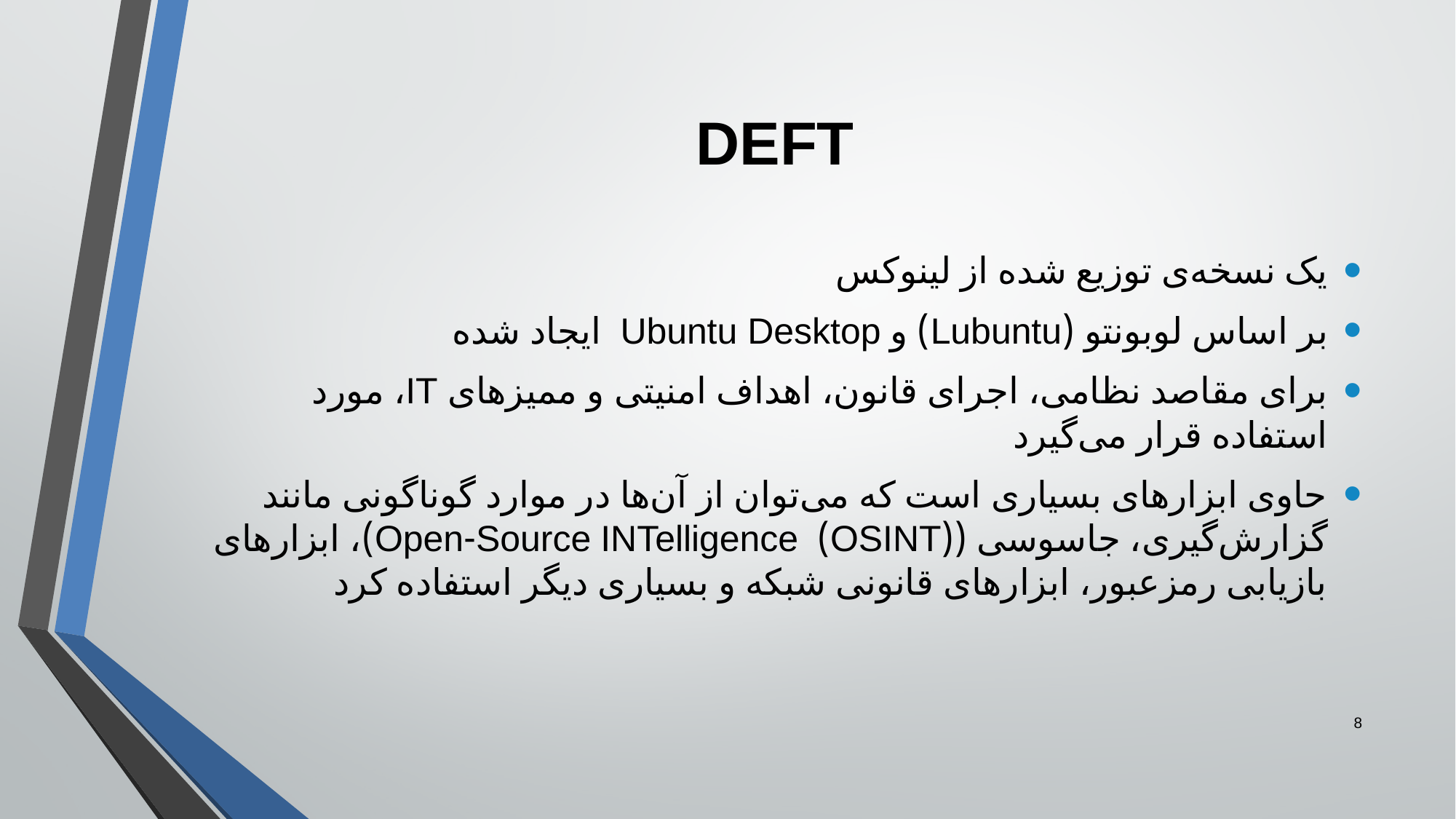

DEFT
یک نسخه‌ی توزیع شده از لینوکس
بر اساس لوبونتو (Lubuntu) و Ubuntu Desktop  ایجاد شده
برای مقاصد نظامی، اجرای قانون، اهداف امنیتی و ممیز‌های IT، مورد استفاده قرار می‌گیرد
حاوی ابزار‌های بسیاری است که می‌توان از آن‌ها در موارد گوناگونی مانند گزارش‌‌گیری، جاسوسی ((OSINT)  Open-Source INTelligence)، ابزار‌های بازیابی رمزعبور، ابزار‌های قانونی شبکه و بسیاری دیگر استفاده کرد

8